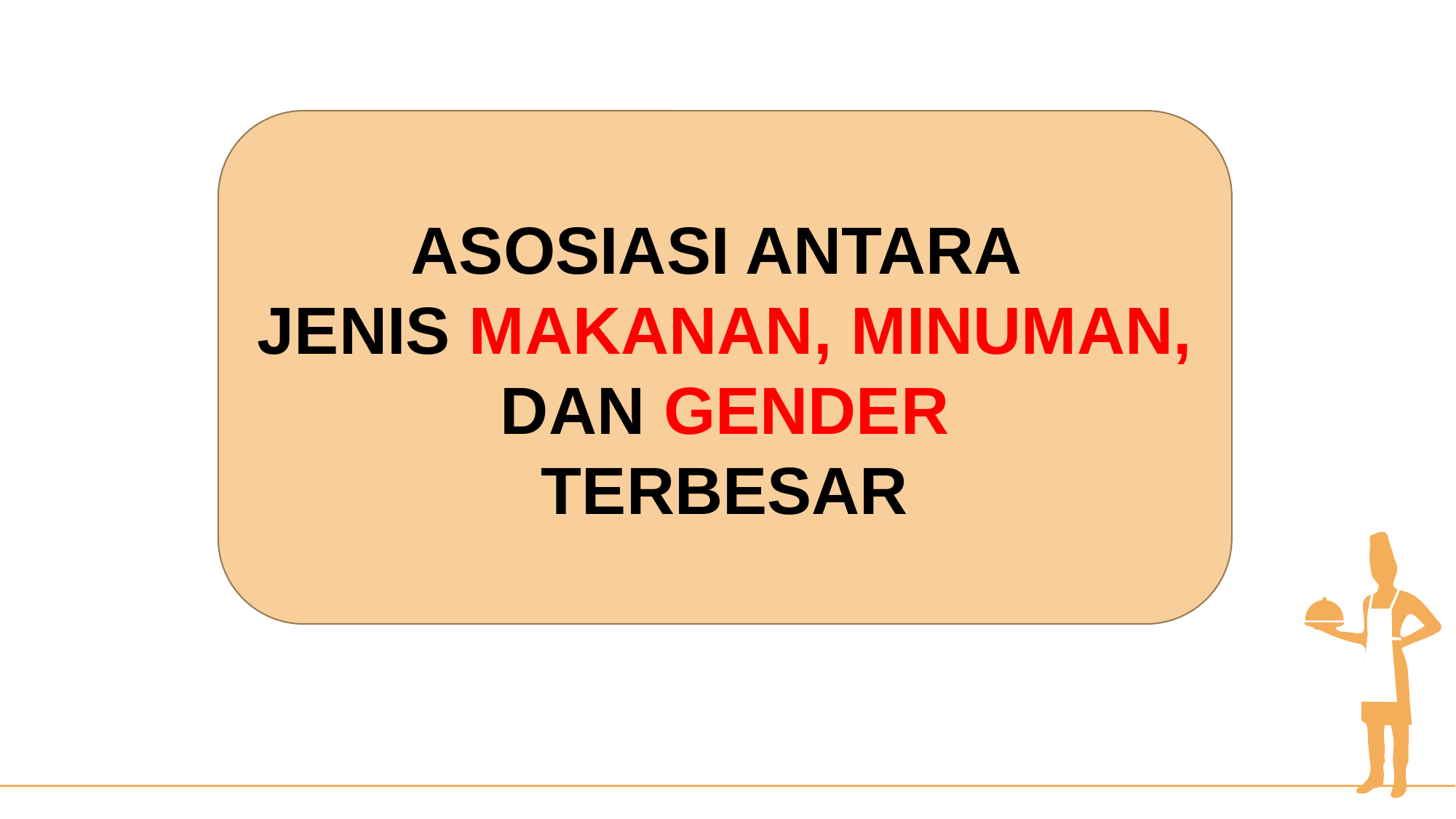

ASOSIASI ANTARA
JENIS MAKANAN, MINUMAN, DAN GENDER
TERBESAR